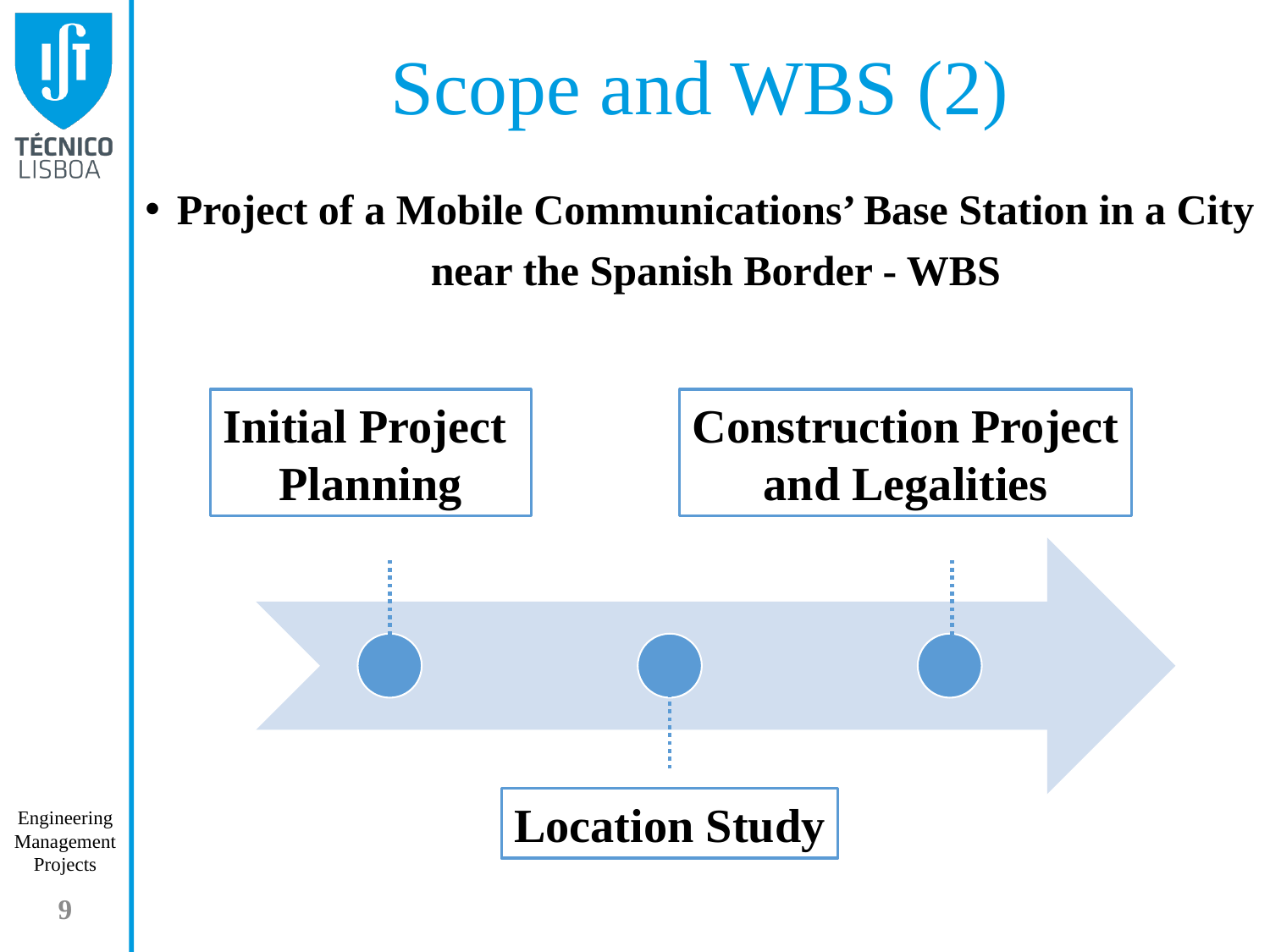

Scope and WBS (2)
Project of a Mobile Communications’ Base Station in a City near the Spanish Border - WBS

Initial Project
Planning
Construction Project
and Legalities
Location Study
9